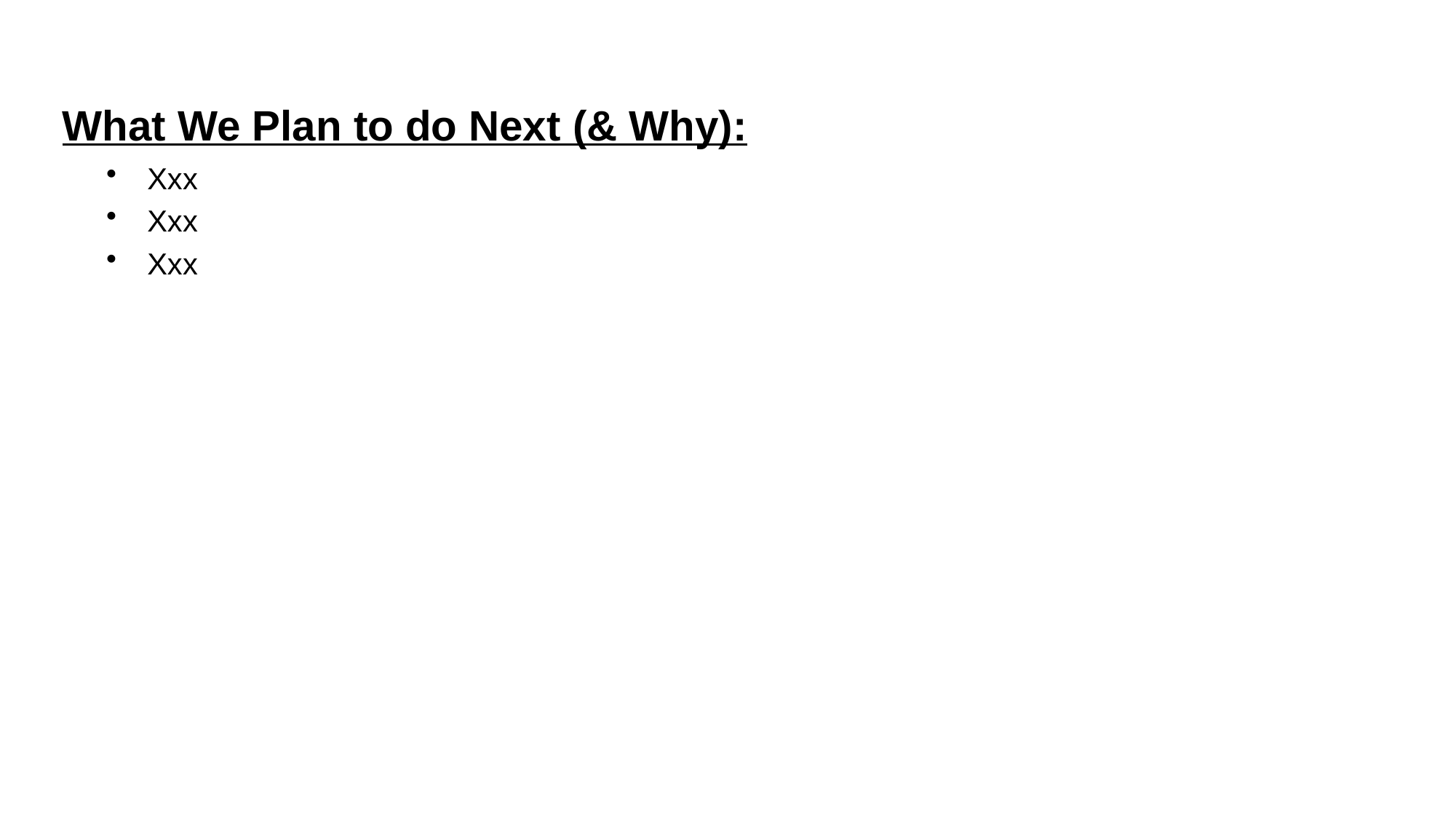

What We Plan to do Next (& Why):
Xxx
Xxx
Xxx